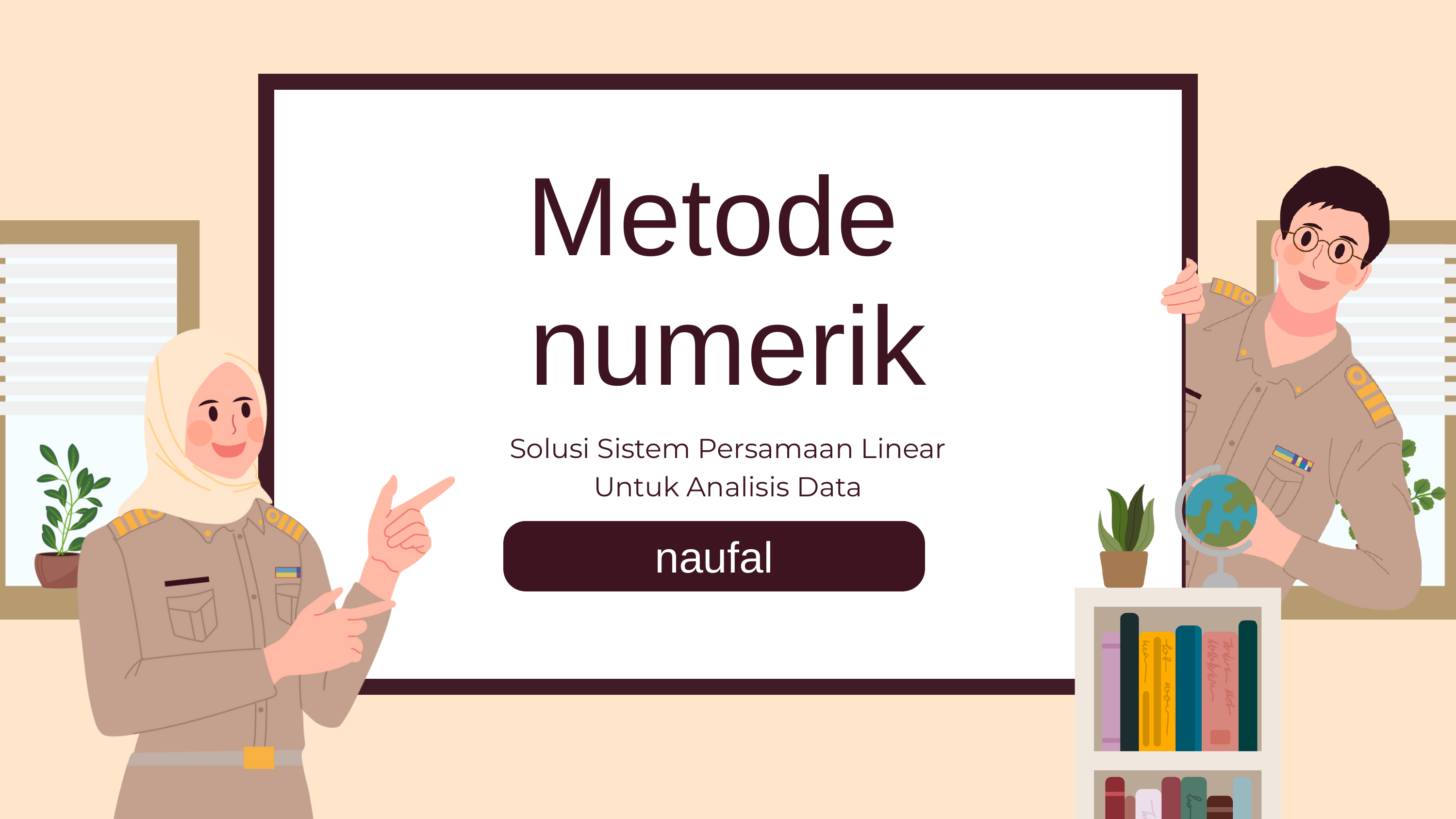

Metode
numerik

Solusi Sistem Persamaan Linear
Untuk Analisis Data

naufal